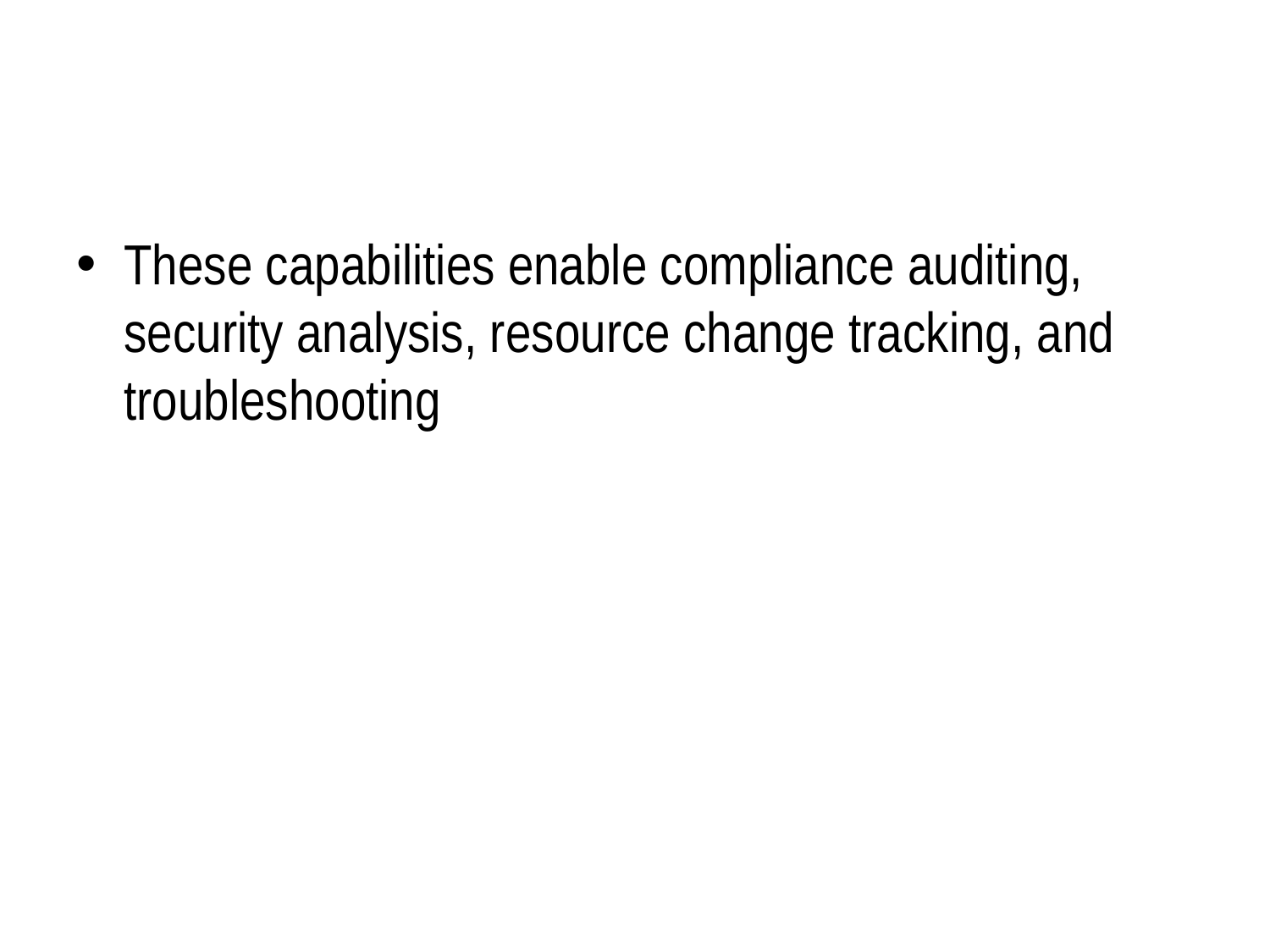

#
These capabilities enable compliance auditing, security analysis, resource change tracking, and troubleshooting